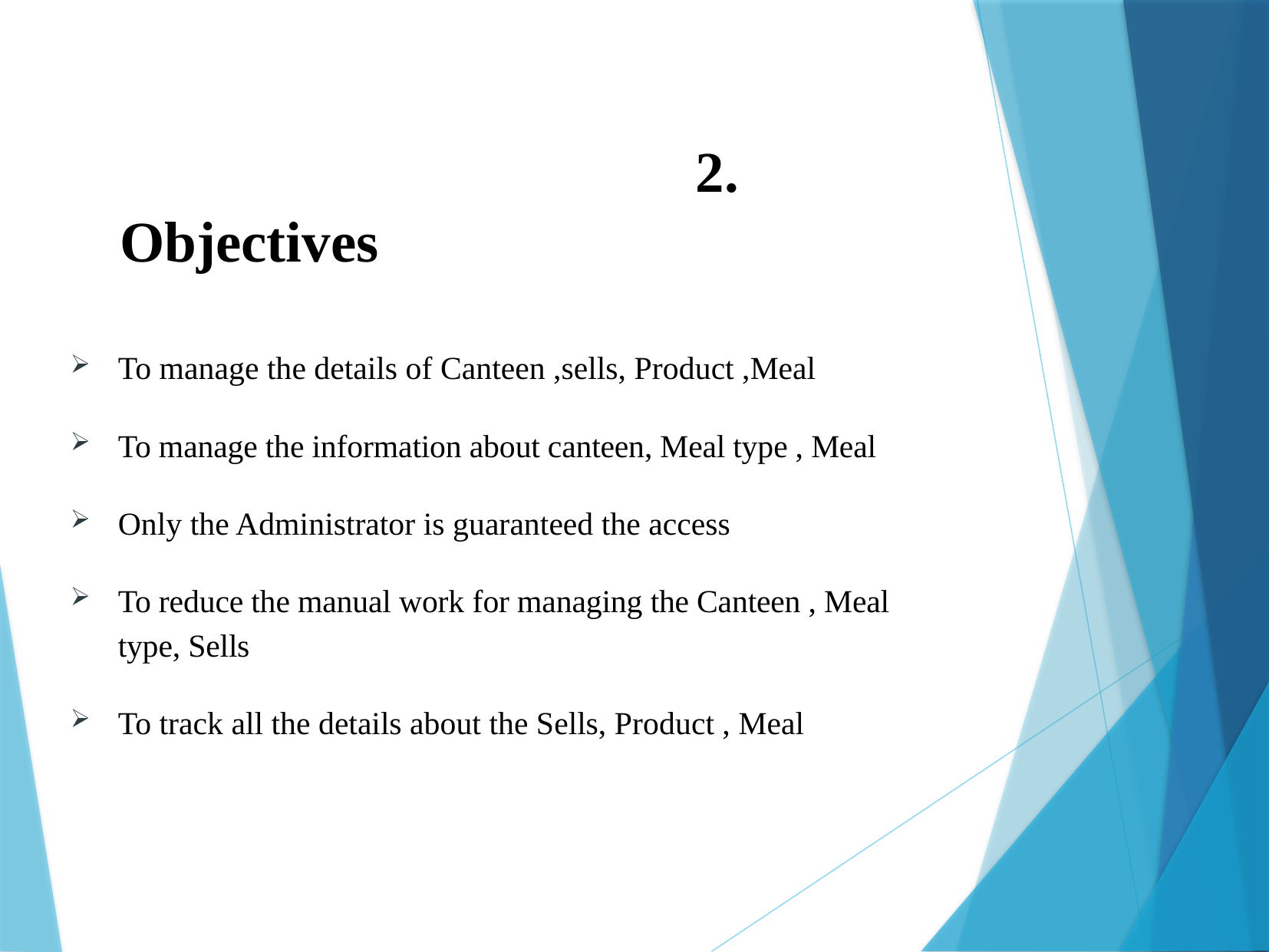

# 2. Objectives

To manage the details of Canteen ,sells, Product ,Meal
To manage the information about canteen, Meal type , Meal
Only the Administrator is guaranteed the access
To reduce the manual work for managing the Canteen , Meal type, Sells
To track all the details about the Sells, Product , Meal